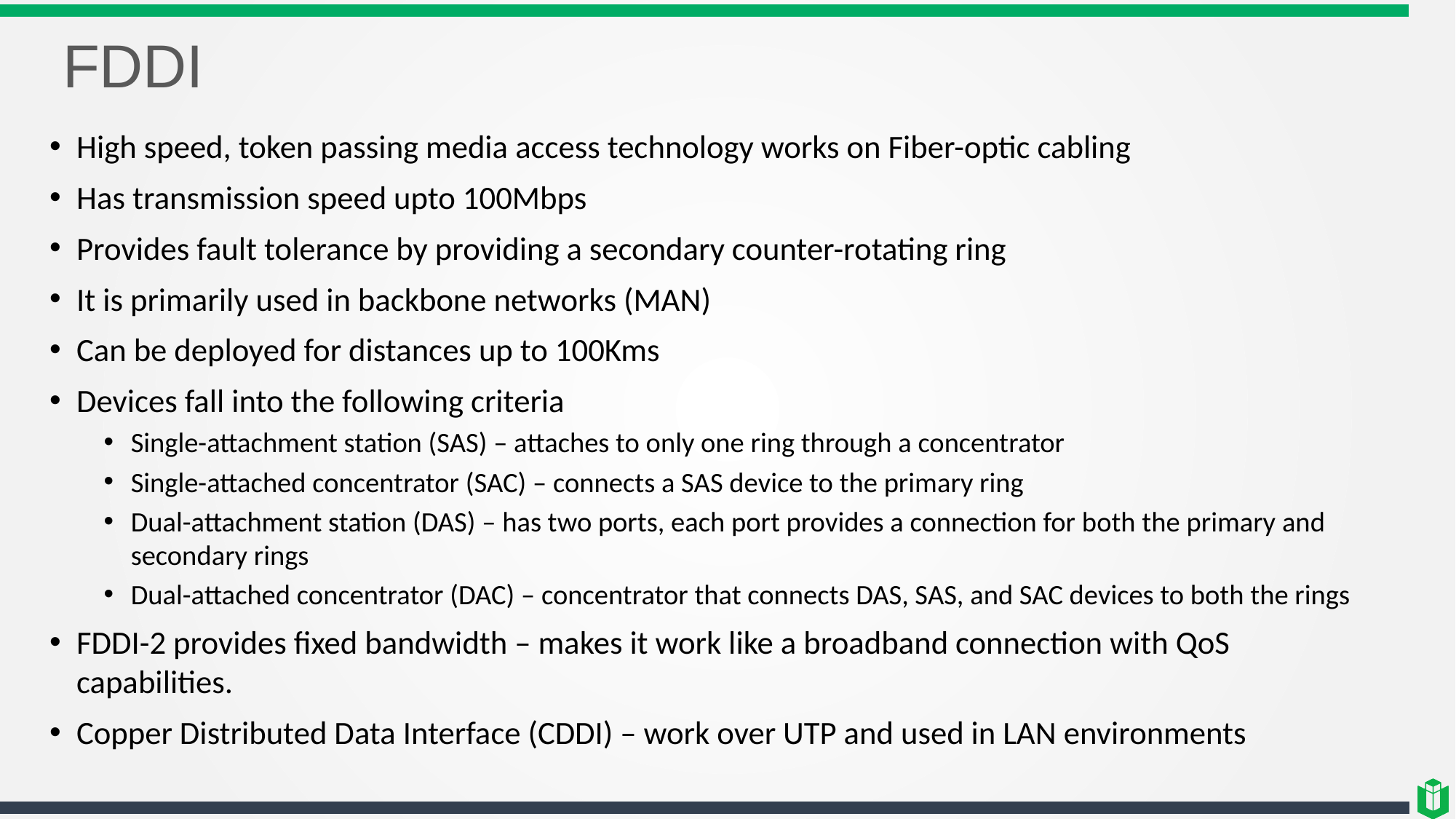

# FDDI
High speed, token passing media access technology works on Fiber-optic cabling
Has transmission speed upto 100Mbps
Provides fault tolerance by providing a secondary counter-rotating ring
It is primarily used in backbone networks (MAN)
Can be deployed for distances up to 100Kms
Devices fall into the following criteria
Single-attachment station (SAS) – attaches to only one ring through a concentrator
Single-attached concentrator (SAC) – connects a SAS device to the primary ring
Dual-attachment station (DAS) – has two ports, each port provides a connection for both the primary and secondary rings
Dual-attached concentrator (DAC) – concentrator that connects DAS, SAS, and SAC devices to both the rings
FDDI-2 provides fixed bandwidth – makes it work like a broadband connection with QoS capabilities.
Copper Distributed Data Interface (CDDI) – work over UTP and used in LAN environments